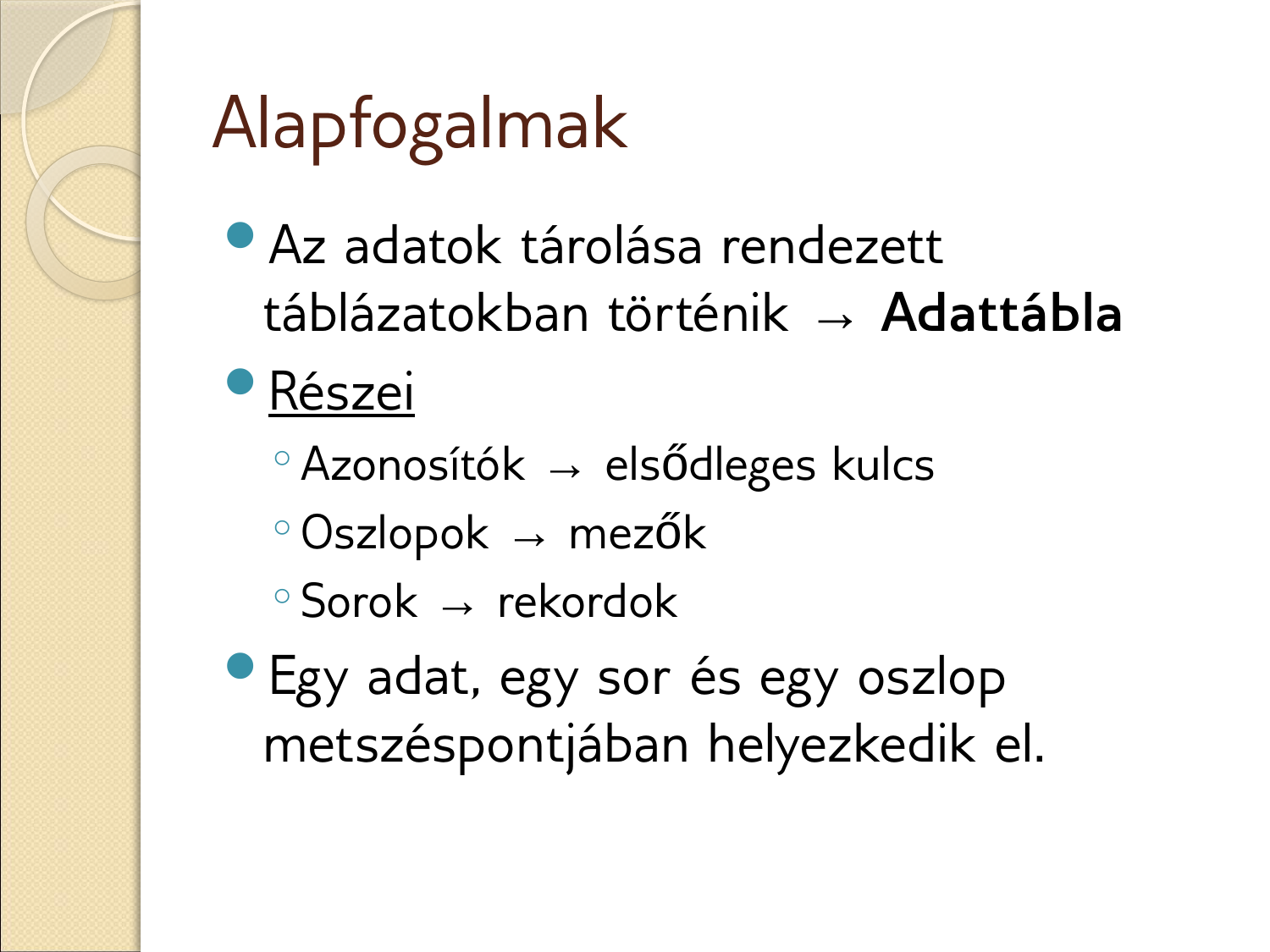

# Alapfogalmak
Az adatok tárolása rendezett táblázatokban történik → Adattábla
Részei
Azonosítók → elsődleges kulcs
Oszlopok → mezők
Sorok → rekordok
Egy adat, egy sor és egy oszlop metszéspontjában helyezkedik el.